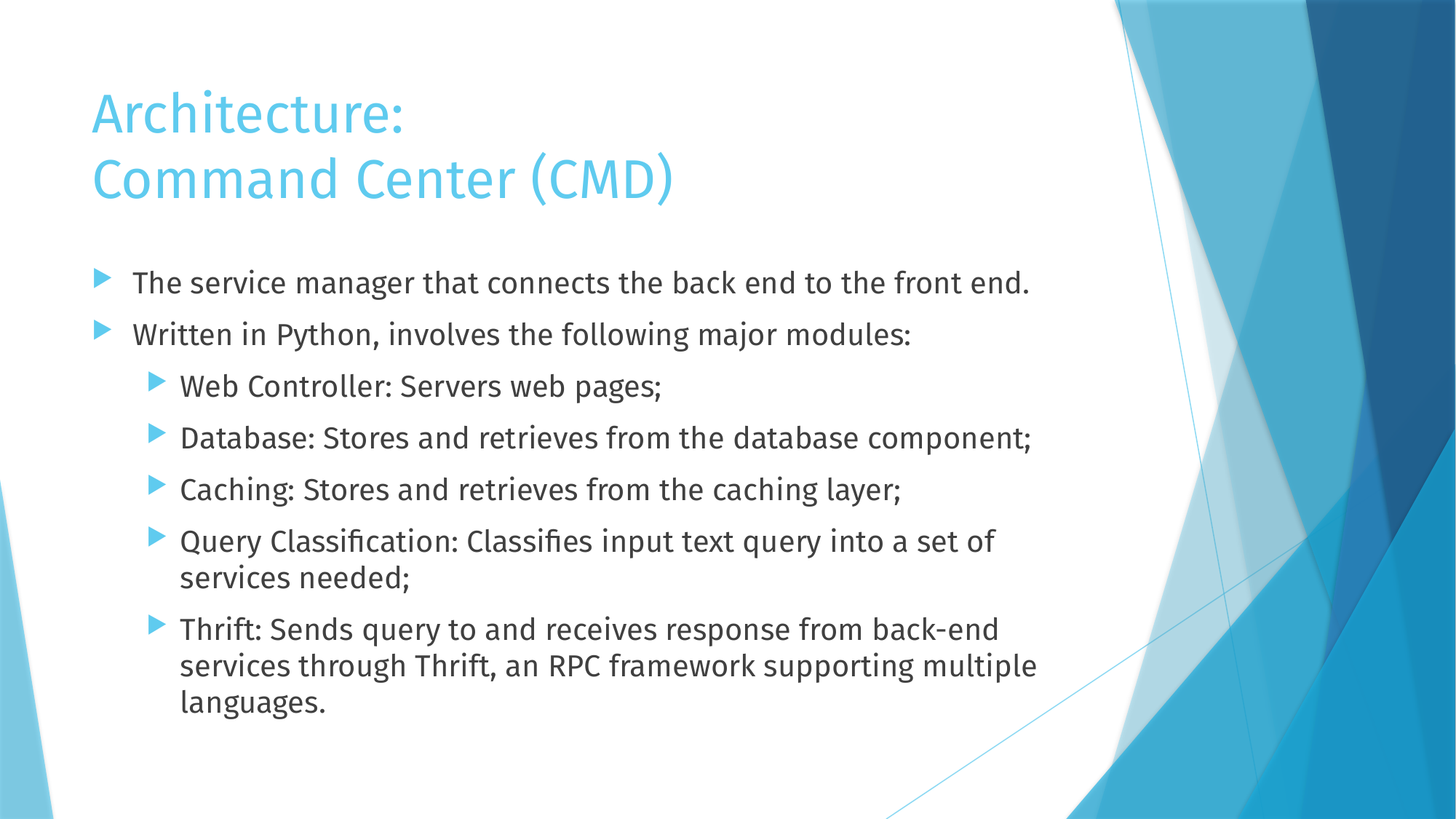

# Architecture: Command Center (CMD)
The service manager that connects the back end to the front end.
Written in Python, involves the following major modules:
Web Controller: Servers web pages;
Database: Stores and retrieves from the database component;
Caching: Stores and retrieves from the caching layer;
Query Classification: Classifies input text query into a set of services needed;
Thrift: Sends query to and receives response from back-end services through Thrift, an RPC framework supporting multiple languages.